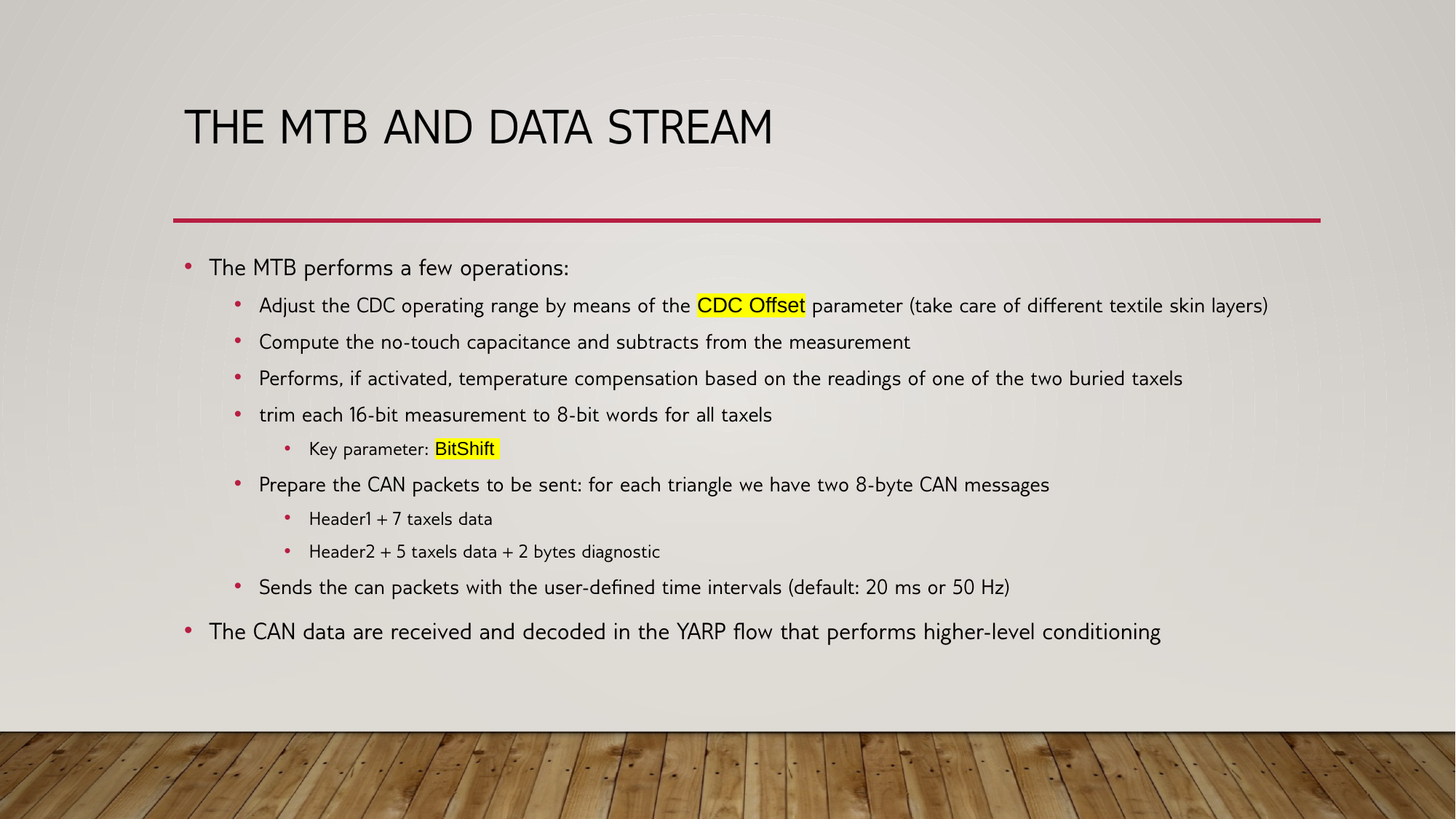

# The MTB and data stream
The MTB performs a few operations:
Adjust the CDC operating range by means of the CDC Offset parameter (take care of different textile skin layers)
Compute the no-touch capacitance and subtracts from the measurement
Performs, if activated, temperature compensation based on the readings of one of the two buried taxels
trim each 16-bit measurement to 8-bit words for all taxels
Key parameter: BitShift
Prepare the CAN packets to be sent: for each triangle we have two 8-byte CAN messages
Header1 + 7 taxels data
Header2 + 5 taxels data + 2 bytes diagnostic
Sends the can packets with the user-defined time intervals (default: 20 ms or 50 Hz)
The CAN data are received and decoded in the YARP flow that performs higher-level conditioning